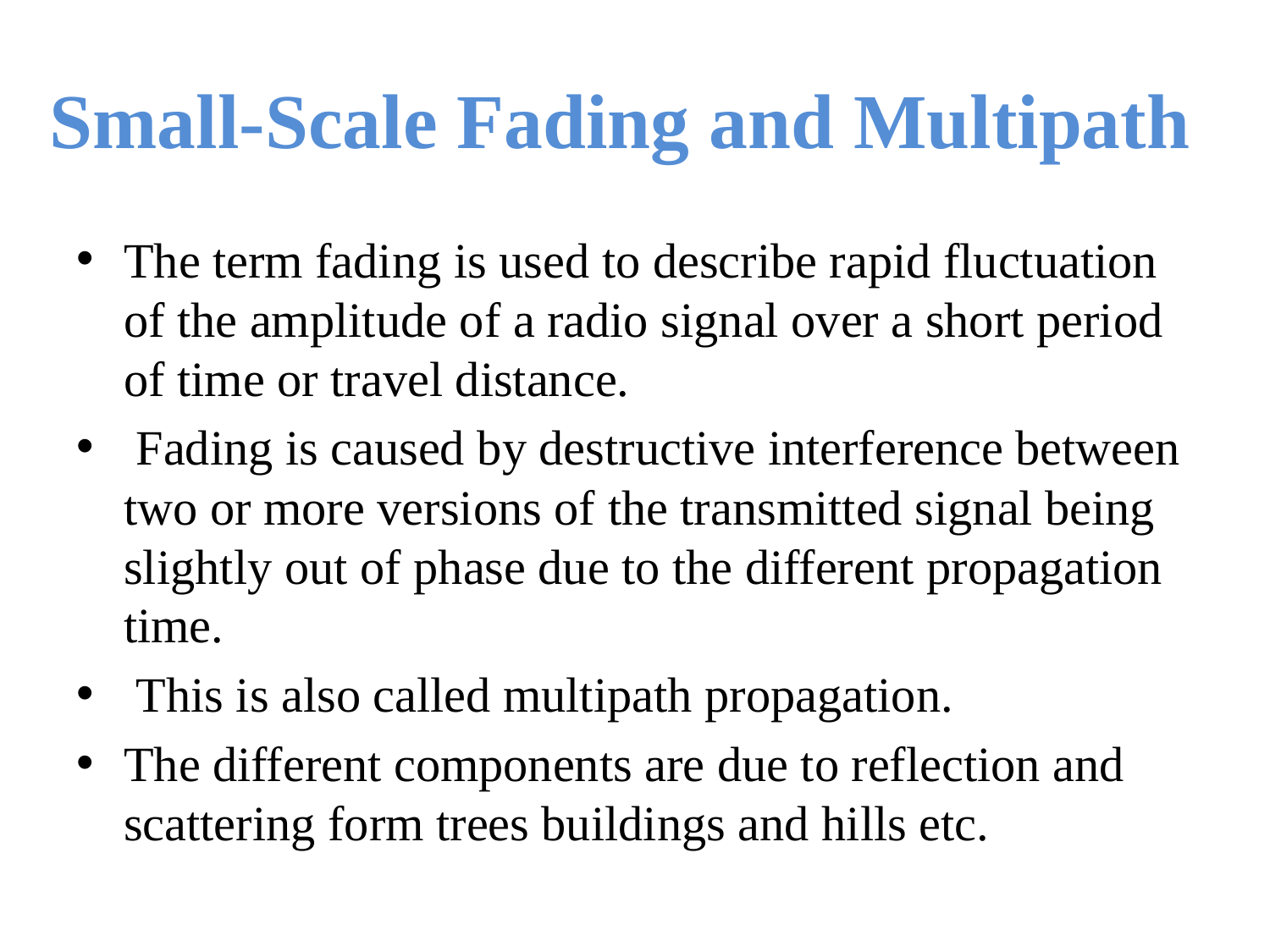

# Small-Scale Fading and Multipath
The term fading is used to describe rapid fluctuation of the amplitude of a radio signal over a short period of time or travel distance.
 Fading is caused by destructive interference between two or more versions of the transmitted signal being slightly out of phase due to the different propagation time.
 This is also called multipath propagation.
The different components are due to reflection and scattering form trees buildings and hills etc.